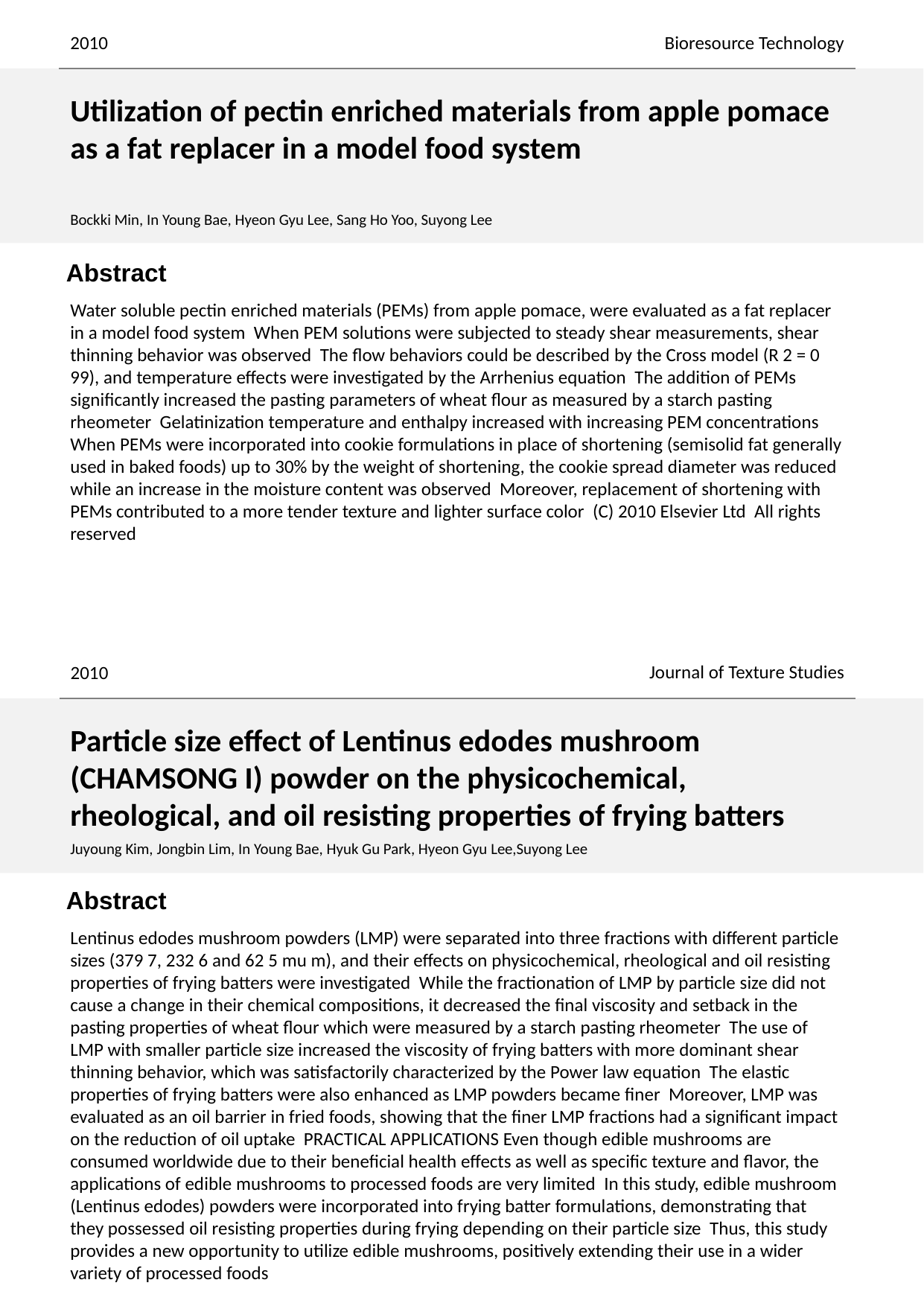

2010
Bioresource Technology
Utilization of pectin enriched materials from apple pomace as a fat replacer in a model food system
Bockki Min, In Young Bae, Hyeon Gyu Lee, Sang Ho Yoo, Suyong Lee
Water soluble pectin enriched materials (PEMs) from apple pomace, were evaluated as a fat replacer in a model food system  When PEM solutions were subjected to steady shear measurements, shear thinning behavior was observed  The flow behaviors could be described by the Cross model (R 2 = 0 99), and temperature effects were investigated by the Arrhenius equation  The addition of PEMs significantly increased the pasting parameters of wheat flour as measured by a starch pasting rheometer  Gelatinization temperature and enthalpy increased with increasing PEM concentrations  When PEMs were incorporated into cookie formulations in place of shortening (semisolid fat generally used in baked foods) up to 30% by the weight of shortening, the cookie spread diameter was reduced while an increase in the moisture content was observed  Moreover, replacement of shortening with PEMs contributed to a more tender texture and lighter surface color  (C) 2010 Elsevier Ltd  All rights reserved
Journal of Texture Studies
2010
Particle size effect of Lentinus edodes mushroom (CHAMSONG I) powder on the physicochemical, rheological, and oil resisting properties of frying batters
Juyoung Kim, Jongbin Lim, In Young Bae, Hyuk Gu Park, Hyeon Gyu Lee,Suyong Lee
Lentinus edodes mushroom powders (LMP) were separated into three fractions with different particle sizes (379 7, 232 6 and 62 5 mu m), and their effects on physicochemical, rheological and oil resisting properties of frying batters were investigated  While the fractionation of LMP by particle size did not cause a change in their chemical compositions, it decreased the final viscosity and setback in the pasting properties of wheat flour which were measured by a starch pasting rheometer  The use of LMP with smaller particle size increased the viscosity of frying batters with more dominant shear thinning behavior, which was satisfactorily characterized by the Power law equation  The elastic properties of frying batters were also enhanced as LMP powders became finer  Moreover, LMP was evaluated as an oil barrier in fried foods, showing that the finer LMP fractions had a significant impact on the reduction of oil uptake  PRACTICAL APPLICATIONS Even though edible mushrooms are consumed worldwide due to their beneficial health effects as well as specific texture and flavor, the applications of edible mushrooms to processed foods are very limited  In this study, edible mushroom (Lentinus edodes) powders were incorporated into frying batter formulations, demonstrating that they possessed oil resisting properties during frying depending on their particle size  Thus, this study provides a new opportunity to utilize edible mushrooms, positively extending their use in a wider variety of processed foods